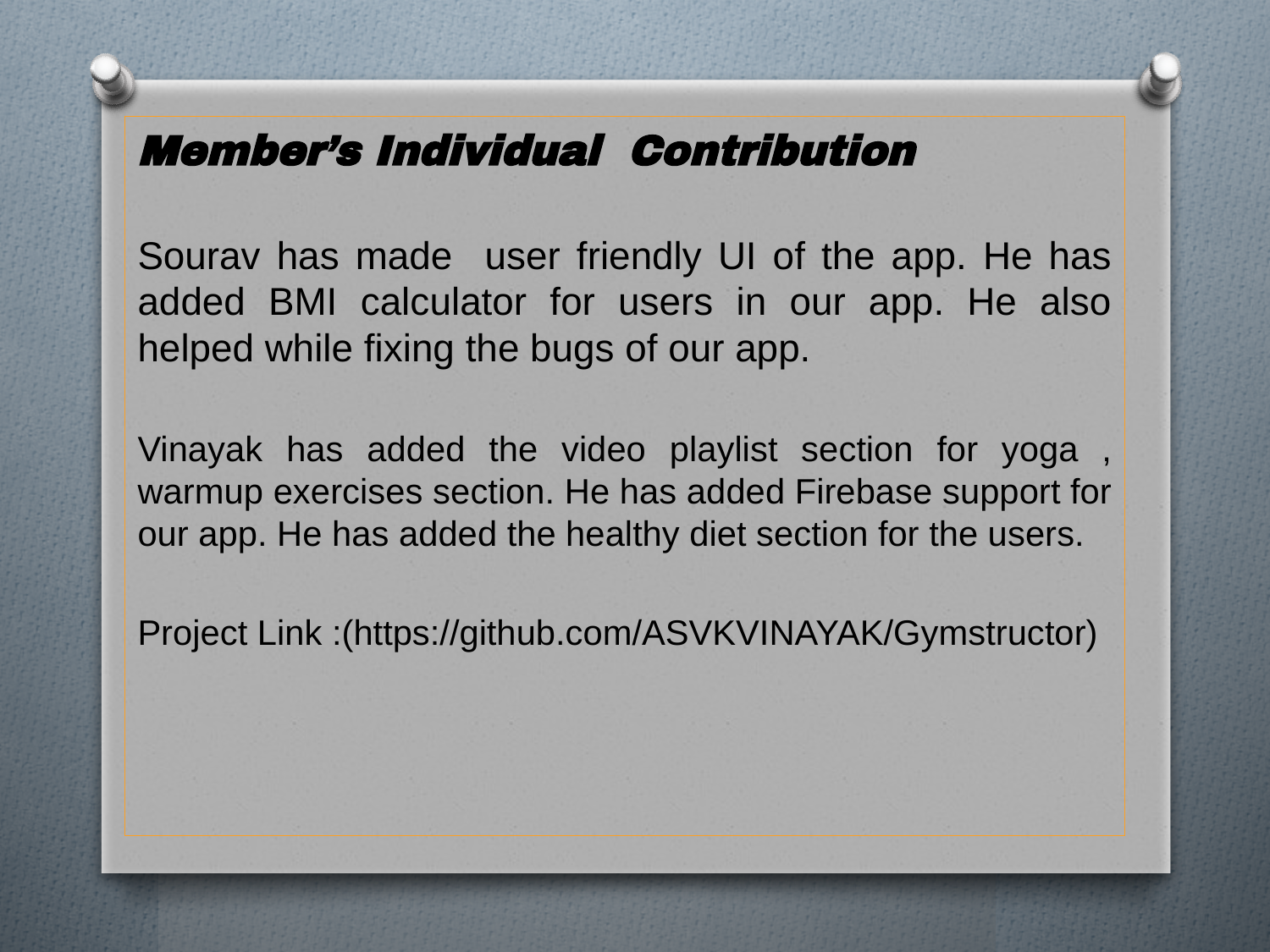

Member’s Individual  Contribution

Sourav has made  user friendly UI of the app. He has added BMI calculator for users in our app. He also helped while fixing the bugs of our app.

Vinayak has added the video playlist section for yoga , warmup exercises section. He has added Firebase support for our app. He has added the healthy diet section for the users.

Project Link :(https://github.com/ASVKVINAYAK/Gymstructor)